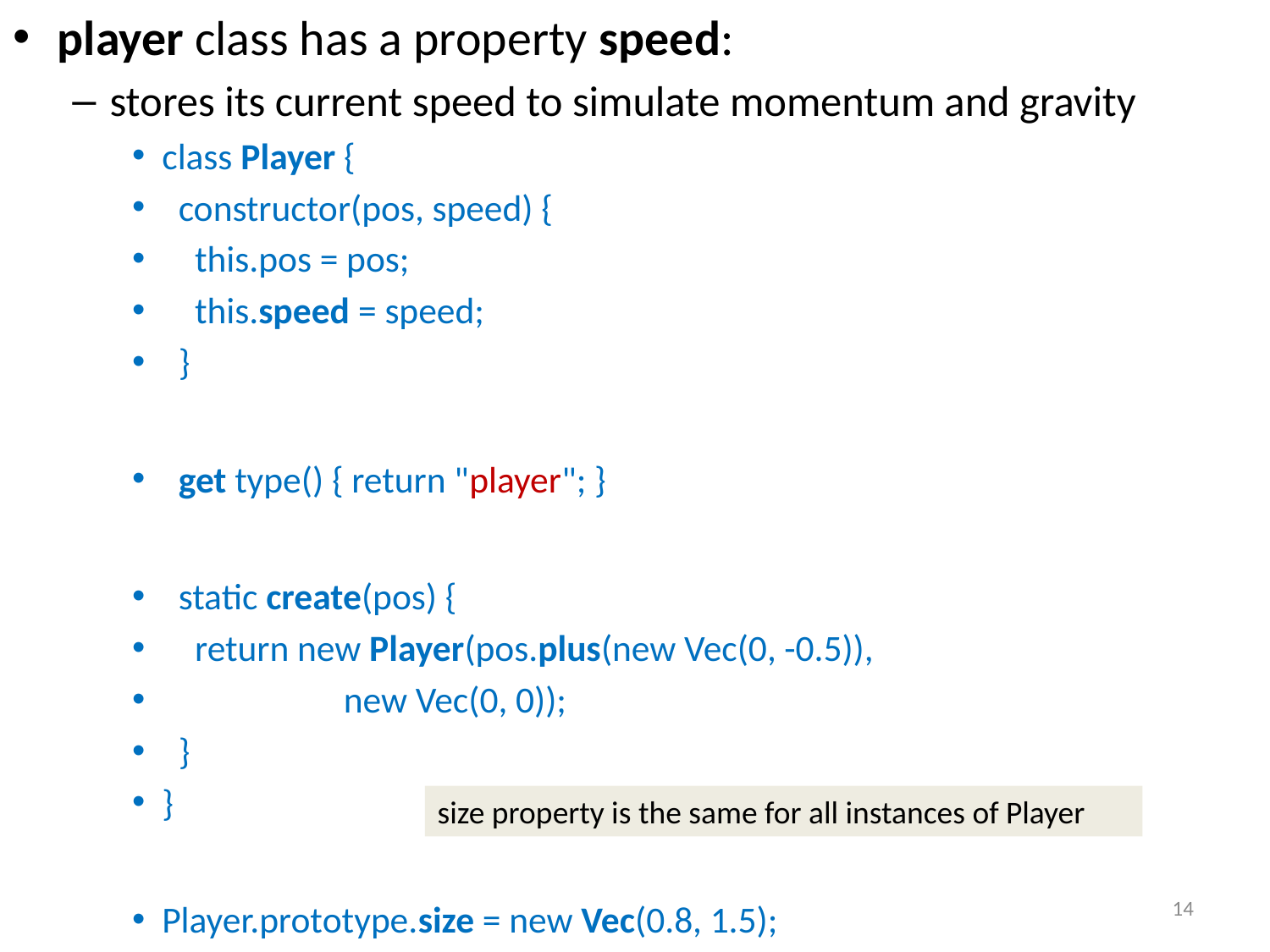

player class has a property speed:
stores its current speed to simulate momentum and gravity
class Player {
  constructor(pos, speed) {
    this.pos = pos;
    this.speed = speed;
  }

  get type() { return "player"; }

  static create(pos) {
    return new Player(pos.plus(new Vec(0, -0.5)),
                      new Vec(0, 0));
  }
}

Player.prototype.size = new Vec(0.8, 1.5);
size property is the same for all instances of Player
14